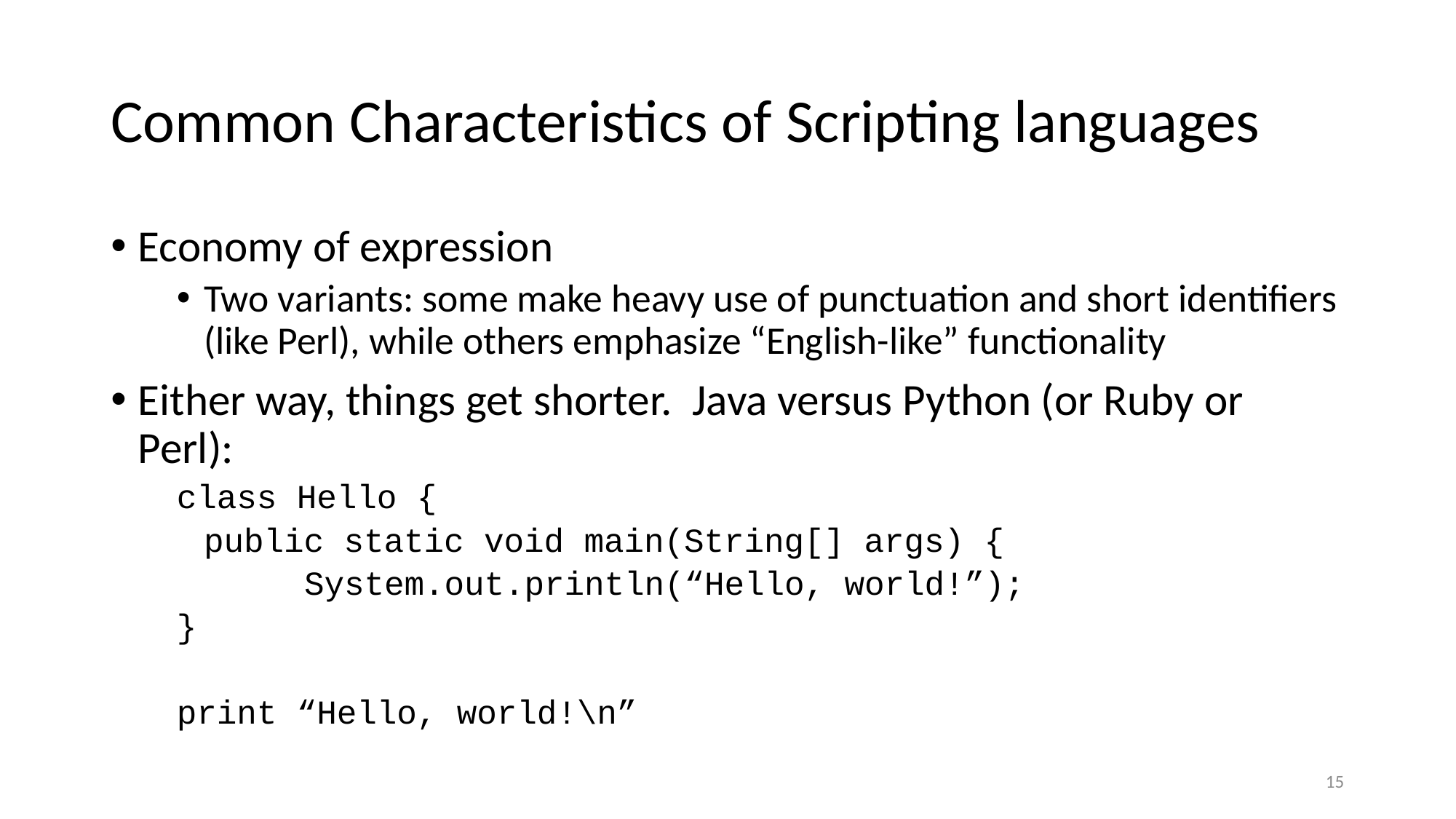

# Common Characteristics of Scripting languages
Economy of expression
Two variants: some make heavy use of punctuation and short identifiers (like Perl), while others emphasize “English-like” functionality
Either way, things get shorter.  Java versus Python (or Ruby or Perl):
class Hello {
	public static void main(String[] args) {
		System.out.println(“Hello, world!”);
}

print “Hello, world!\n”
15